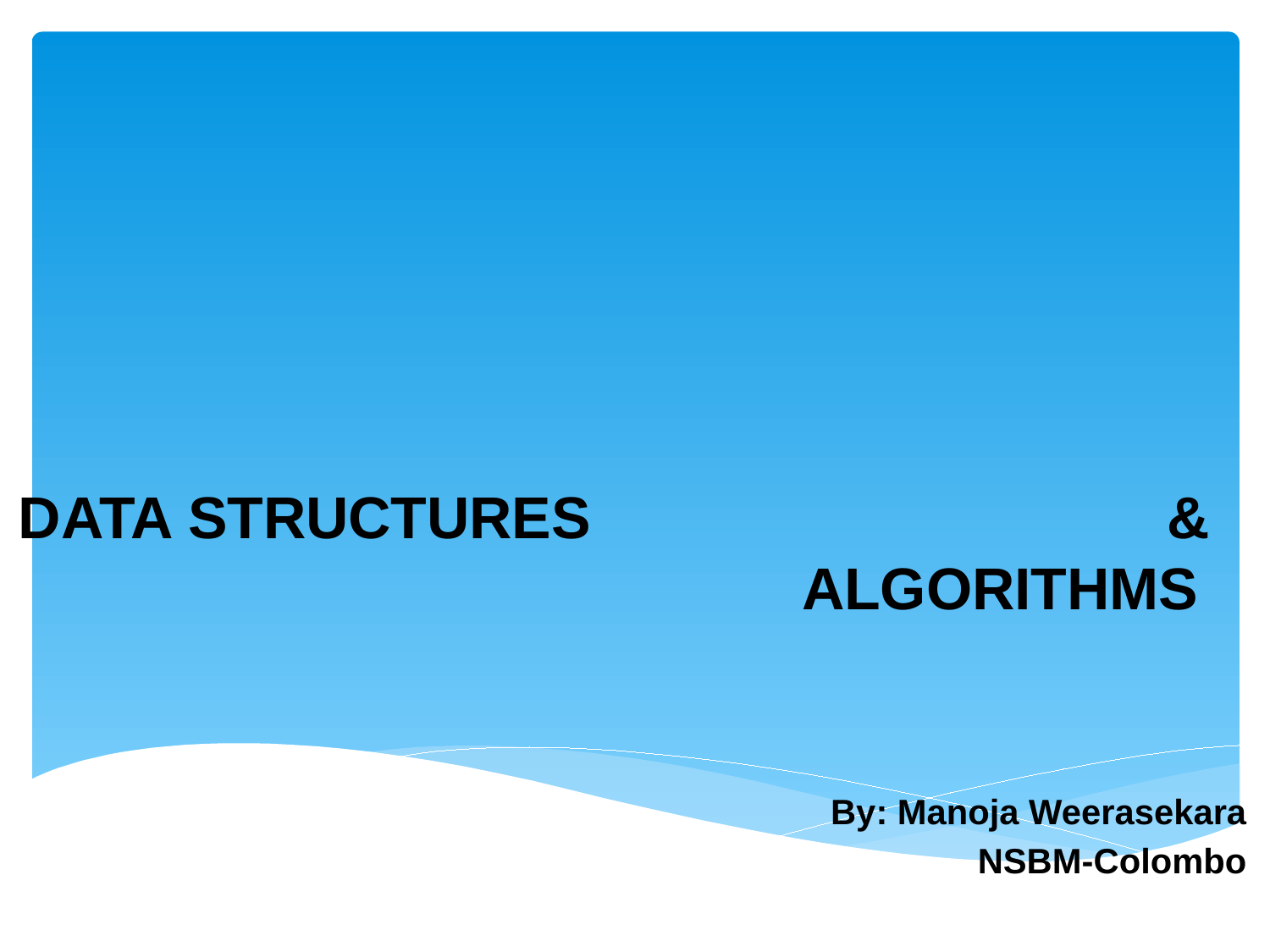

# DATA STRUCTURES                                   &                                                ALGORITHMS
By: Manoja Weerasekara
NSBM-Colombo